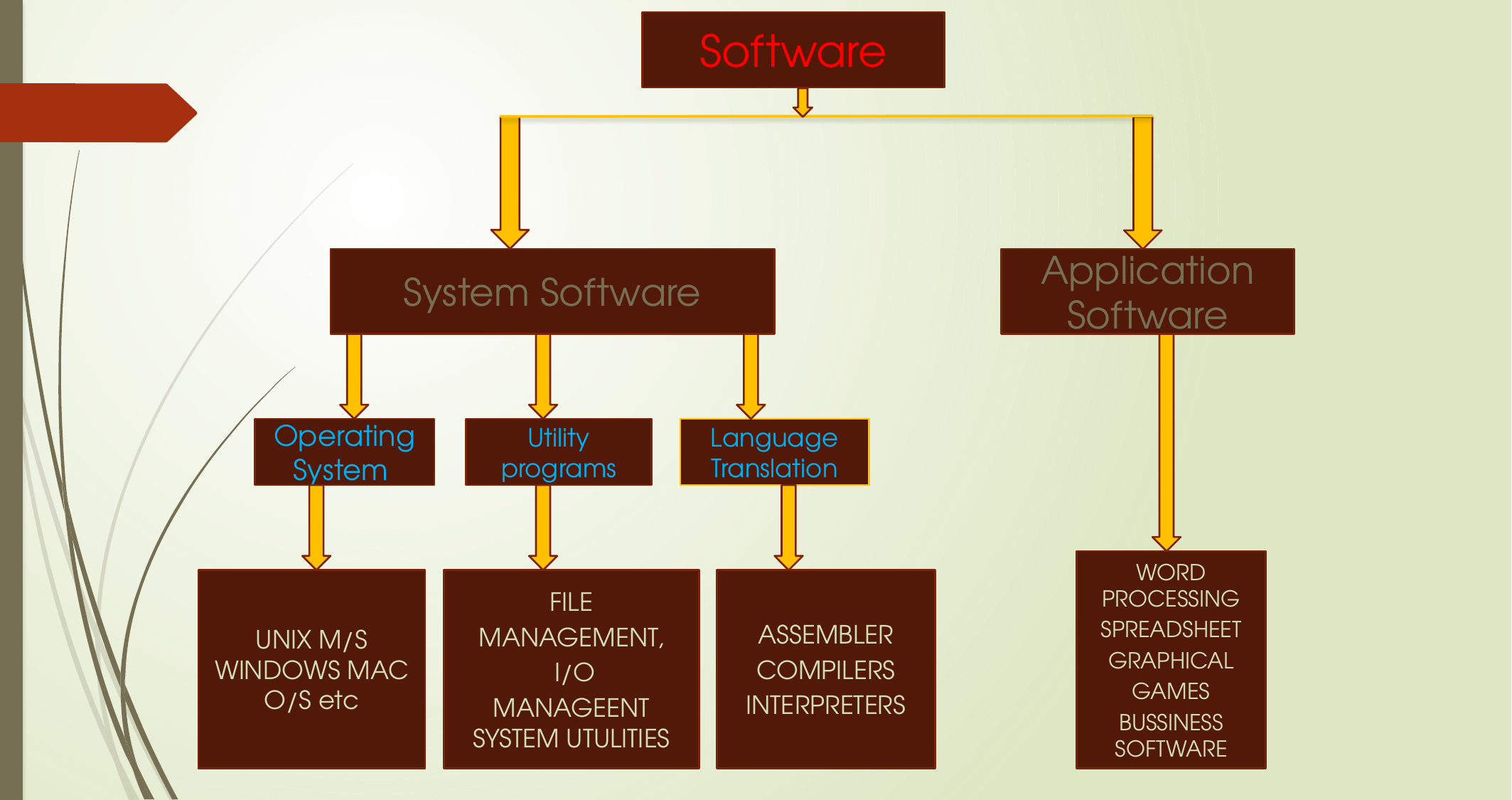

Software

System Software
Application Software

Operating System
Utility programs
Language Translation

WORD PROCESSING
SPREADSHEET
GRAPHICAL
GAMES
BUSSINESS SOFTWARE
ASSEMBLER
COMPILERS
INTERPRETERS
UNIX M/S WINDOWS MAC O/S etc
FILE
MANAGEMENT,
 I/O
MANAGEENT SYSTEM UTULITIES